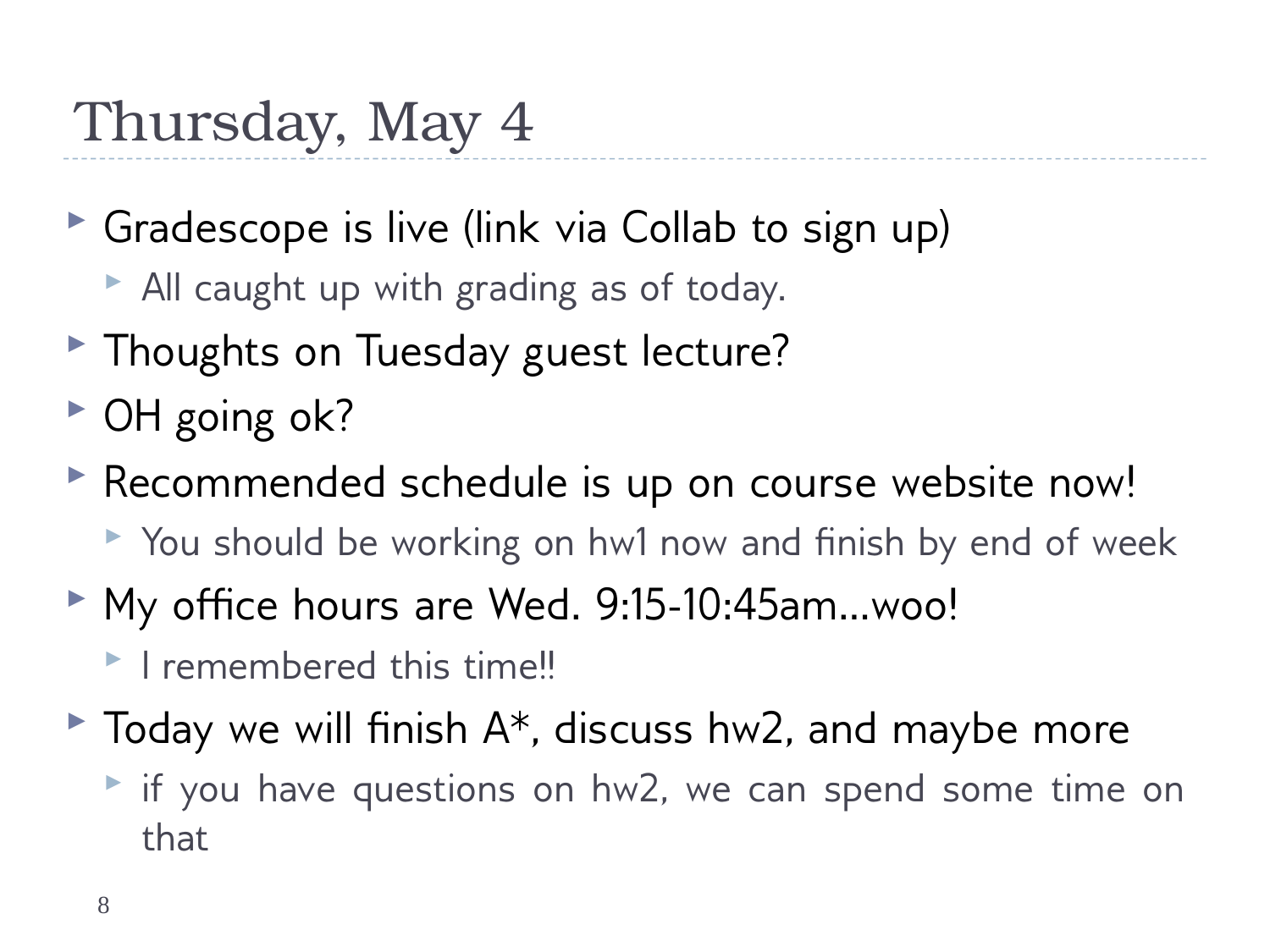

# Thursday, May 4
Gradescope is live (link via Collab to sign up)
All caught up with grading as of today.
Thoughts on Tuesday guest lecture?
OH going ok?
Recommended schedule is up on course website now!
You should be working on hw1 now and finish by end of week
My office hours are Wed. 9:15-10:45am…woo!
I remembered this time!!
Today we will finish A*, discuss hw2, and maybe more
if you have questions on hw2, we can spend some time on that
8